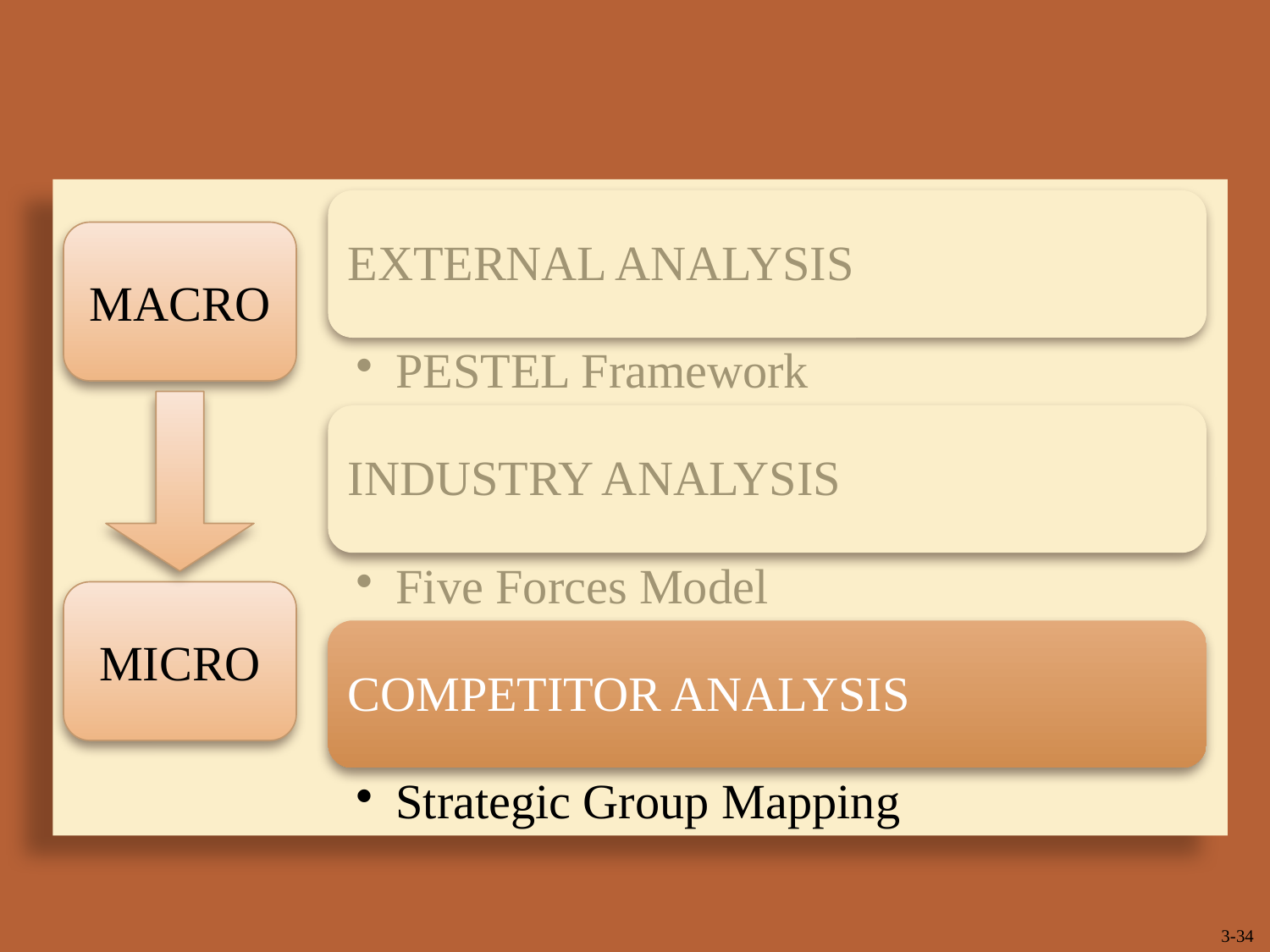

EXTERNAL ANALYSIS
INDUSTRY ANALYSIS
Five Forces Model
COMPETITOR ANALYSIS
Strategic Group Mapping
PESTEL Framework

MACRO

MICRO